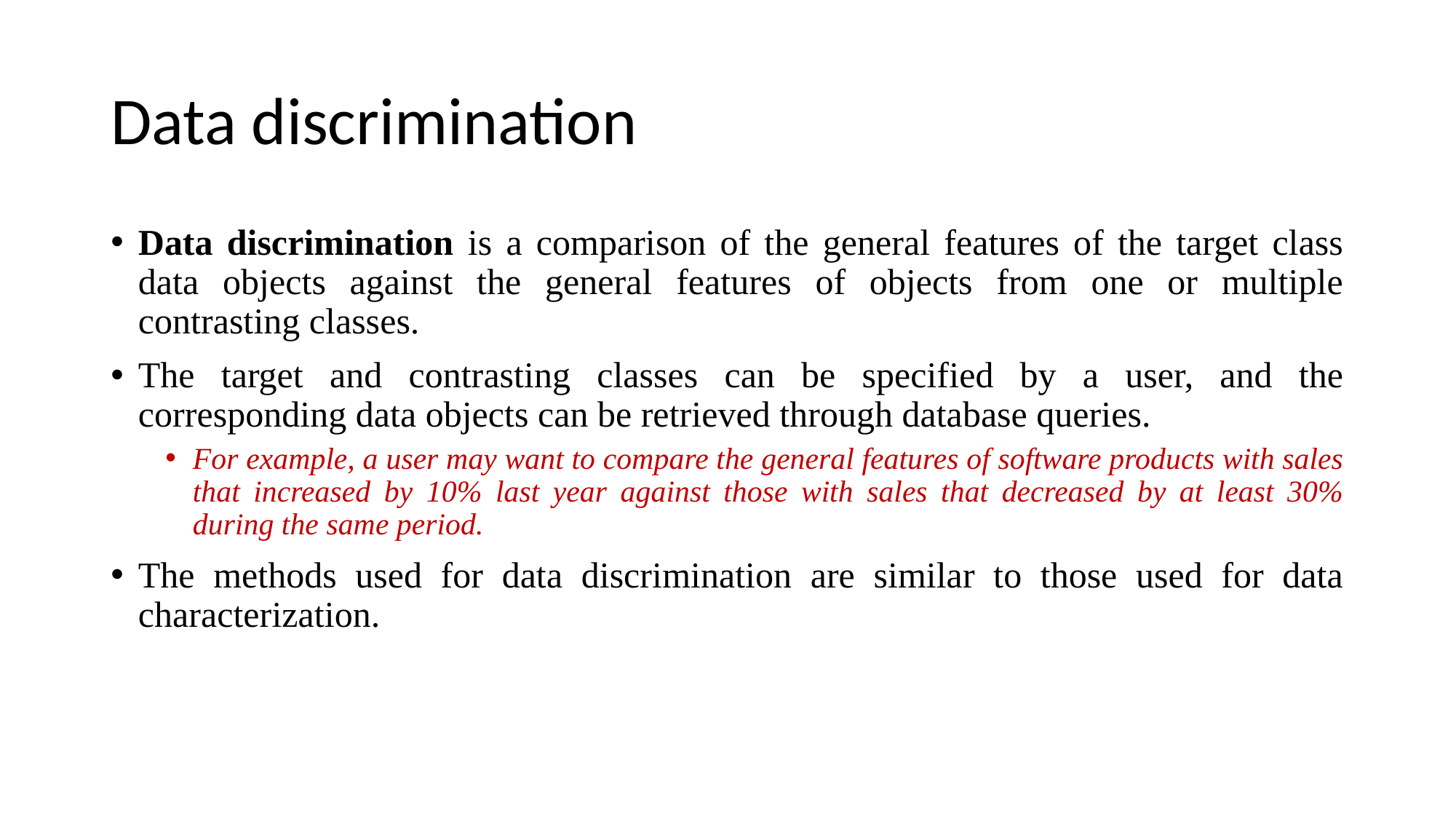

# Data discrimination
Data discrimination is a comparison of the general features of the target class data objects against the general features of objects from one or multiple contrasting classes.
The target and contrasting classes can be specified by a user, and the corresponding data objects can be retrieved through database queries.
For example, a user may want to compare the general features of software products with sales that increased by 10% last year against those with sales that decreased by at least 30% during the same period.
The methods used for data discrimination are similar to those used for data characterization.